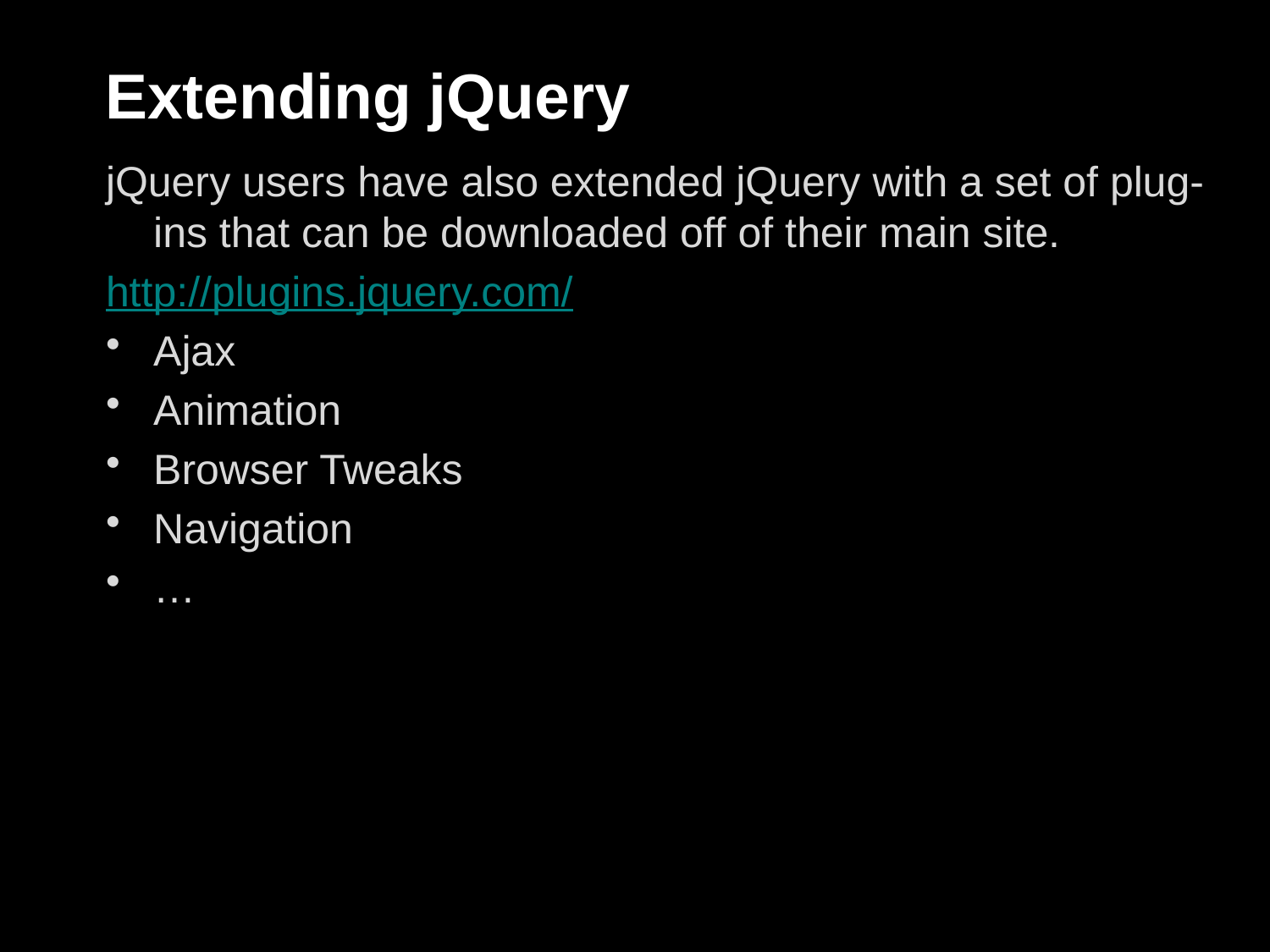

# Extending jQuery
jQuery users have also extended jQuery with a set of plug-ins that can be downloaded off of their main site.
http://plugins.jquery.com/
Ajax
Animation
Browser Tweaks
Navigation
…